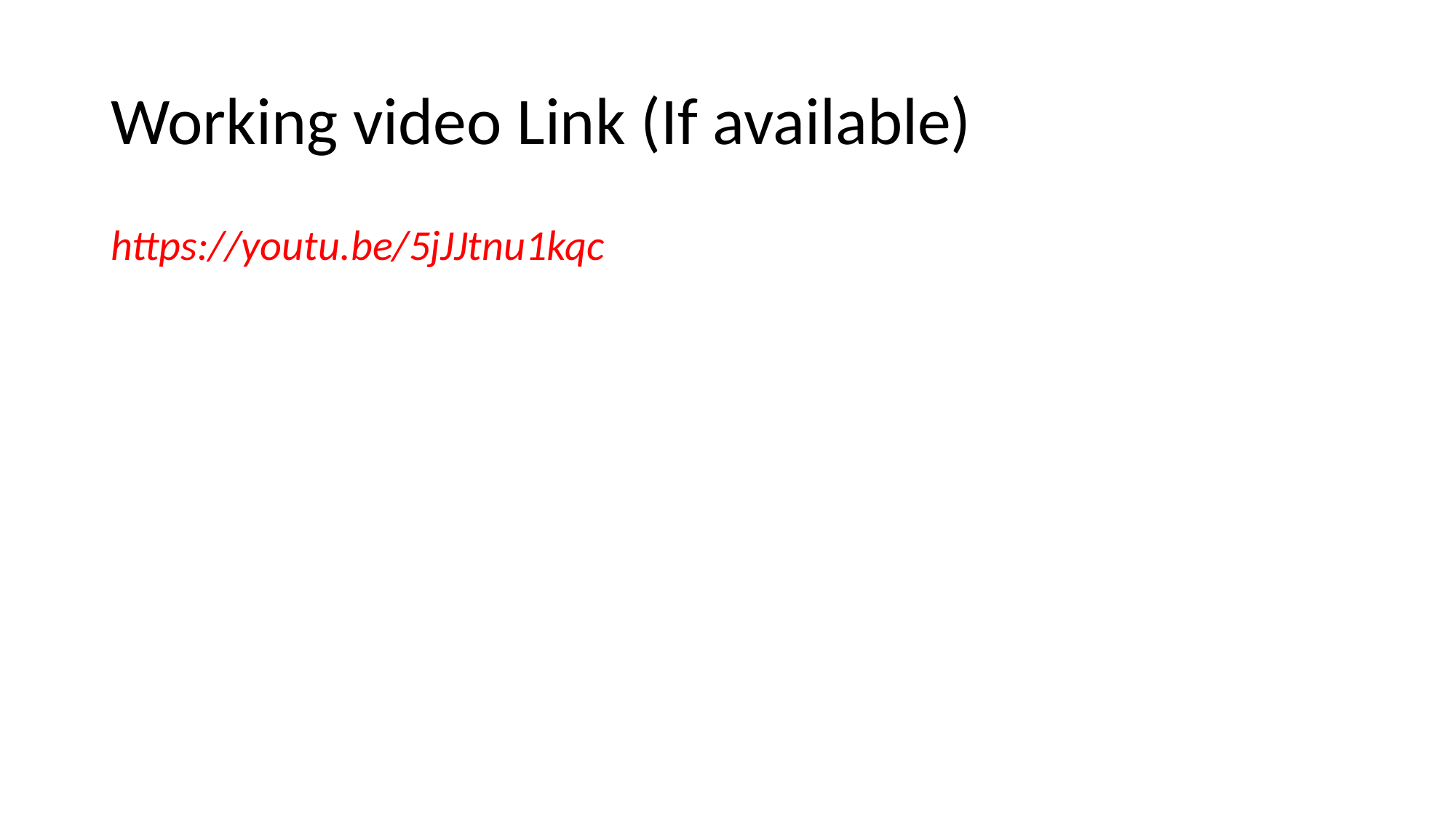

# Working video Link (If available)
https://youtu.be/5jJJtnu1kqc